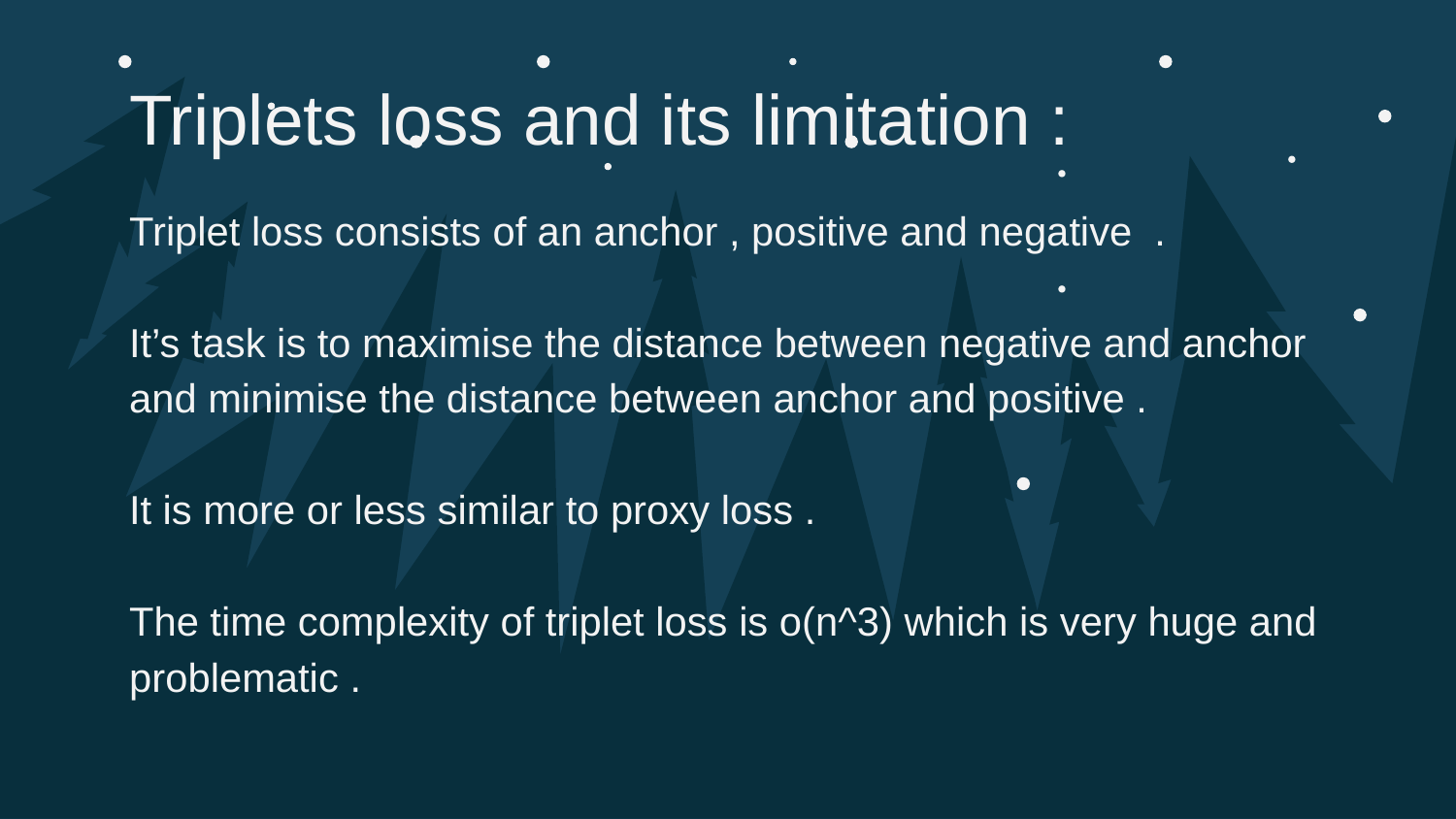

# Triplets loss and its limitation :
Triplet loss consists of an anchor , positive and negative  .

It’s task is to maximise the distance between negative and anchor and minimise the distance between anchor and positive .

It is more or less similar to proxy loss .

The time complexity of triplet loss is o(n^3) which is very huge and problematic .